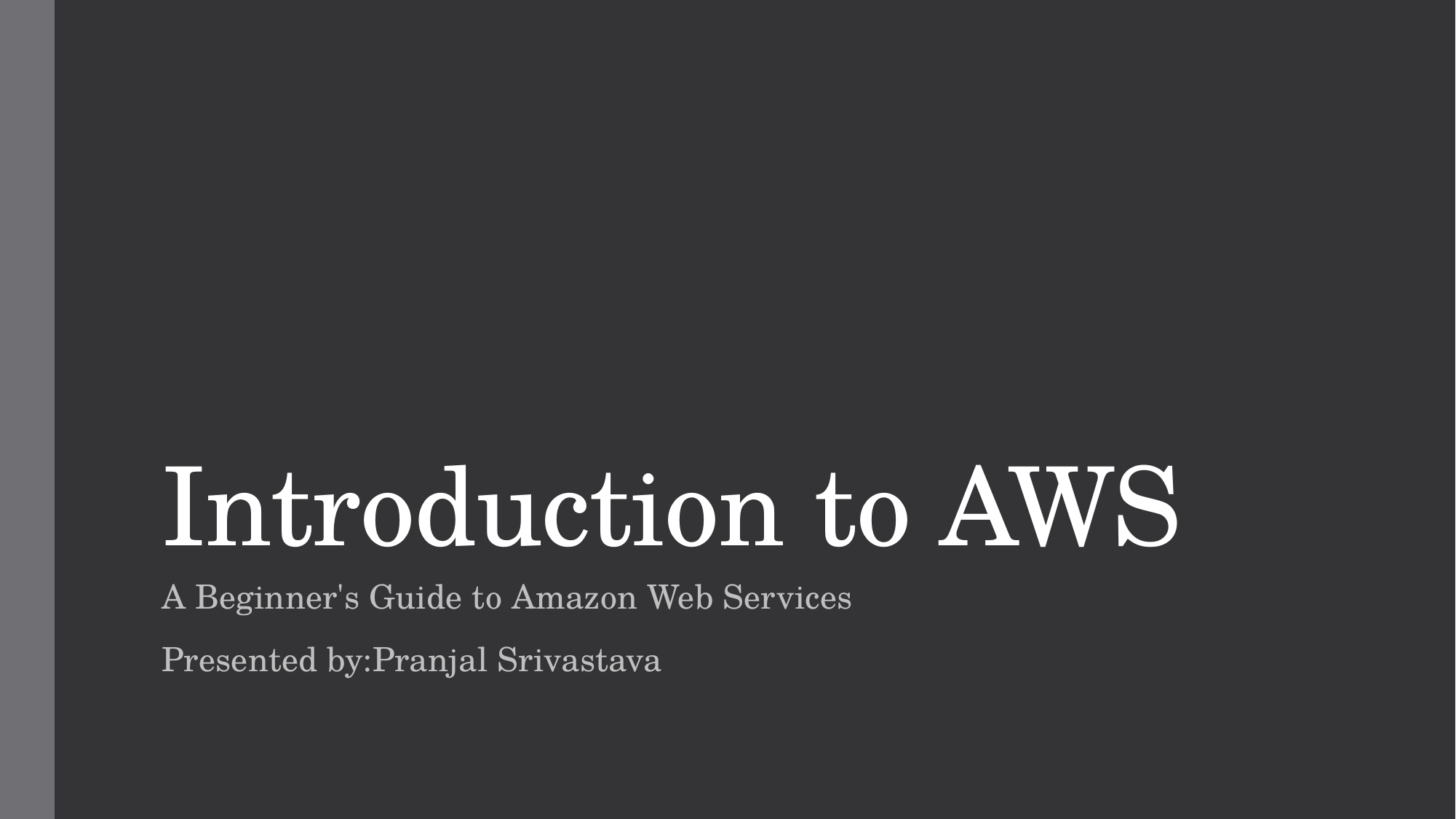

# Introduction to AWS
A Beginner's Guide to Amazon Web Services
Presented by:Pranjal Srivastava